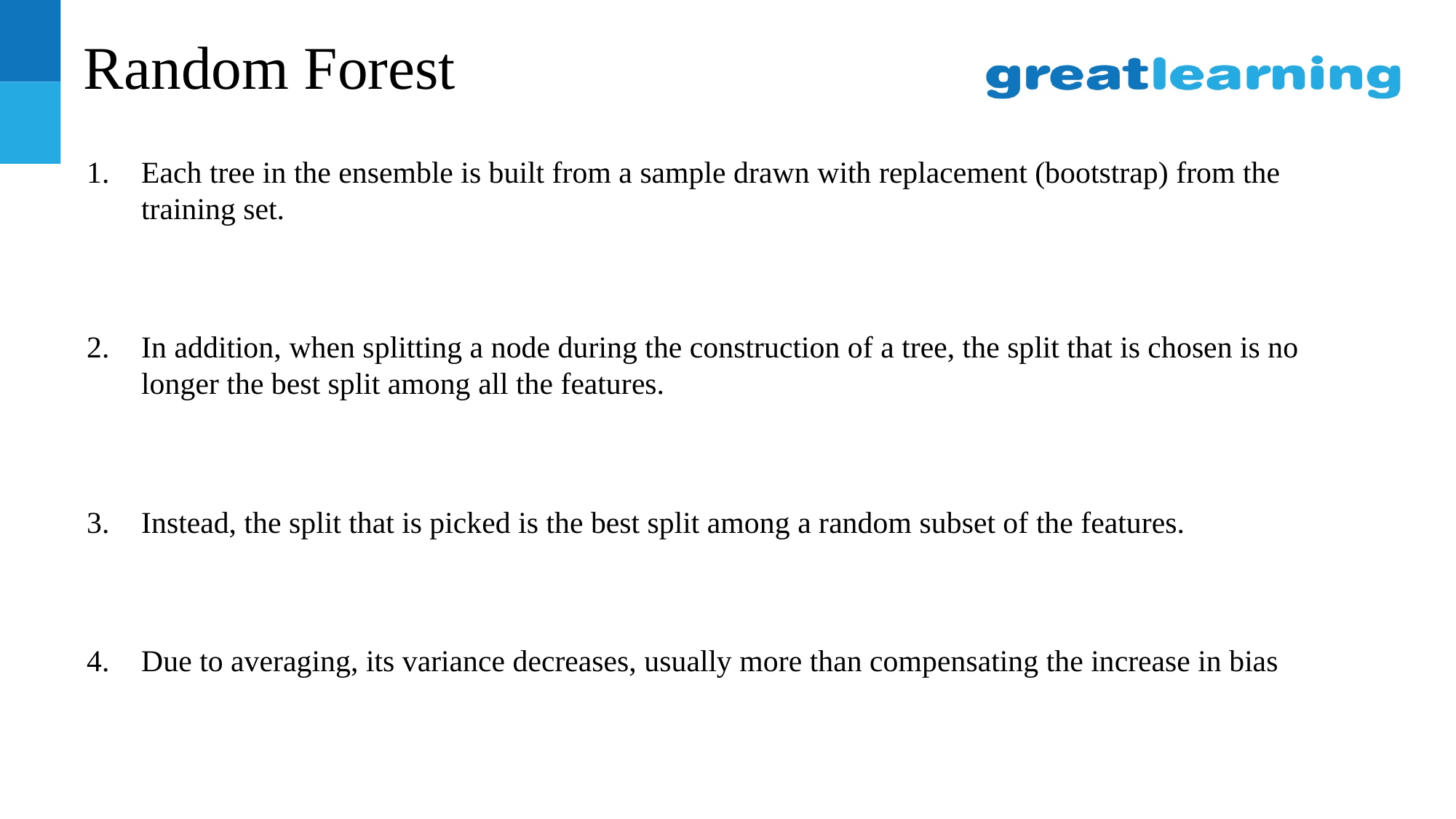

# Random Forest
Each tree in the ensemble is built from a sample drawn with replacement (bootstrap) from the training set.

In addition, when splitting a node during the construction of a tree, the split that is chosen is no longer the best split among all the features.

Instead, the split that is picked is the best split among a random subset of the features.

Due to averaging, its variance decreases, usually more than compensating the increase in bias